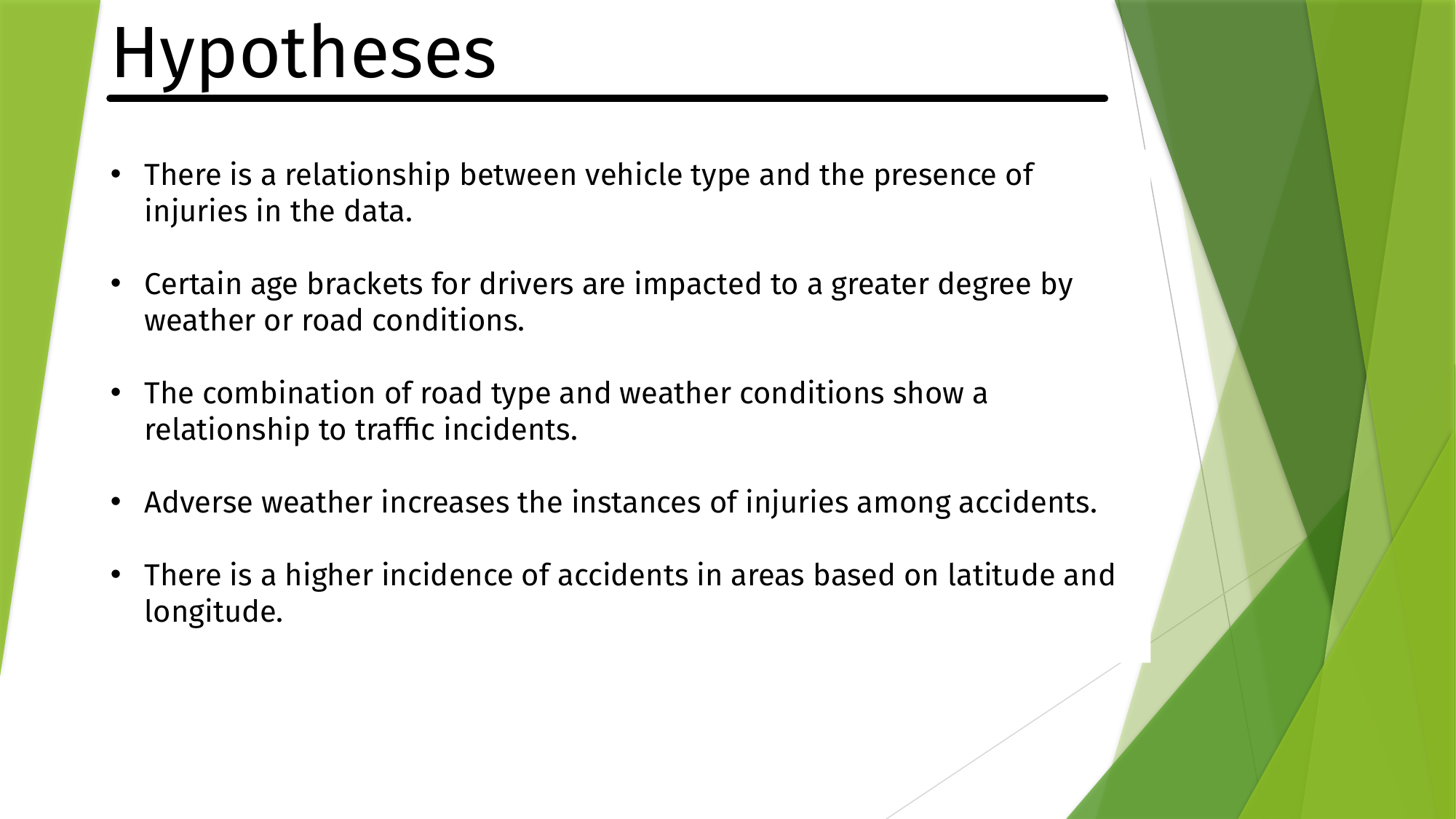

Hypotheses
There is a relationship between vehicle type and the presence of injuries in the data.

Certain age brackets for drivers are impacted to a greater degree by weather or road conditions.

The combination of road type and weather conditions show a relationship to traffic incidents.

Adverse weather increases the instances of injuries among accidents.

There is a higher incidence of accidents in areas based on latitude and longitude.